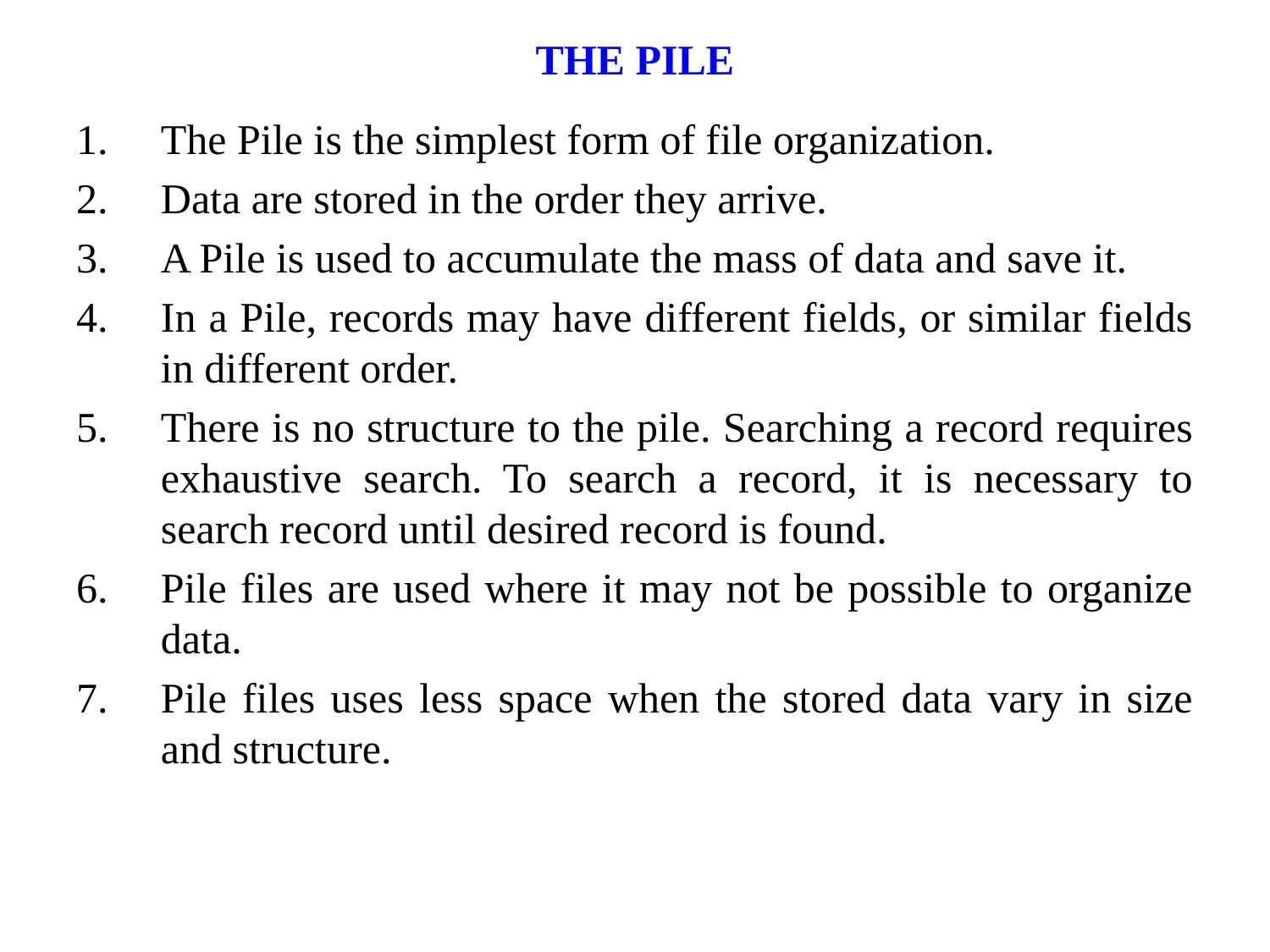

# THE PILE
The Pile is the simplest form of file organization.
Data are stored in the order they arrive.
A Pile is used to accumulate the mass of data and save it.
In a Pile, records may have different fields, or similar fields in different order.
There is no structure to the pile. Searching a record requires exhaustive search. To search a record, it is necessary to search record until desired record is found.
Pile files are used where it may not be possible to organize data.
Pile files uses less space when the stored data vary in size and structure.